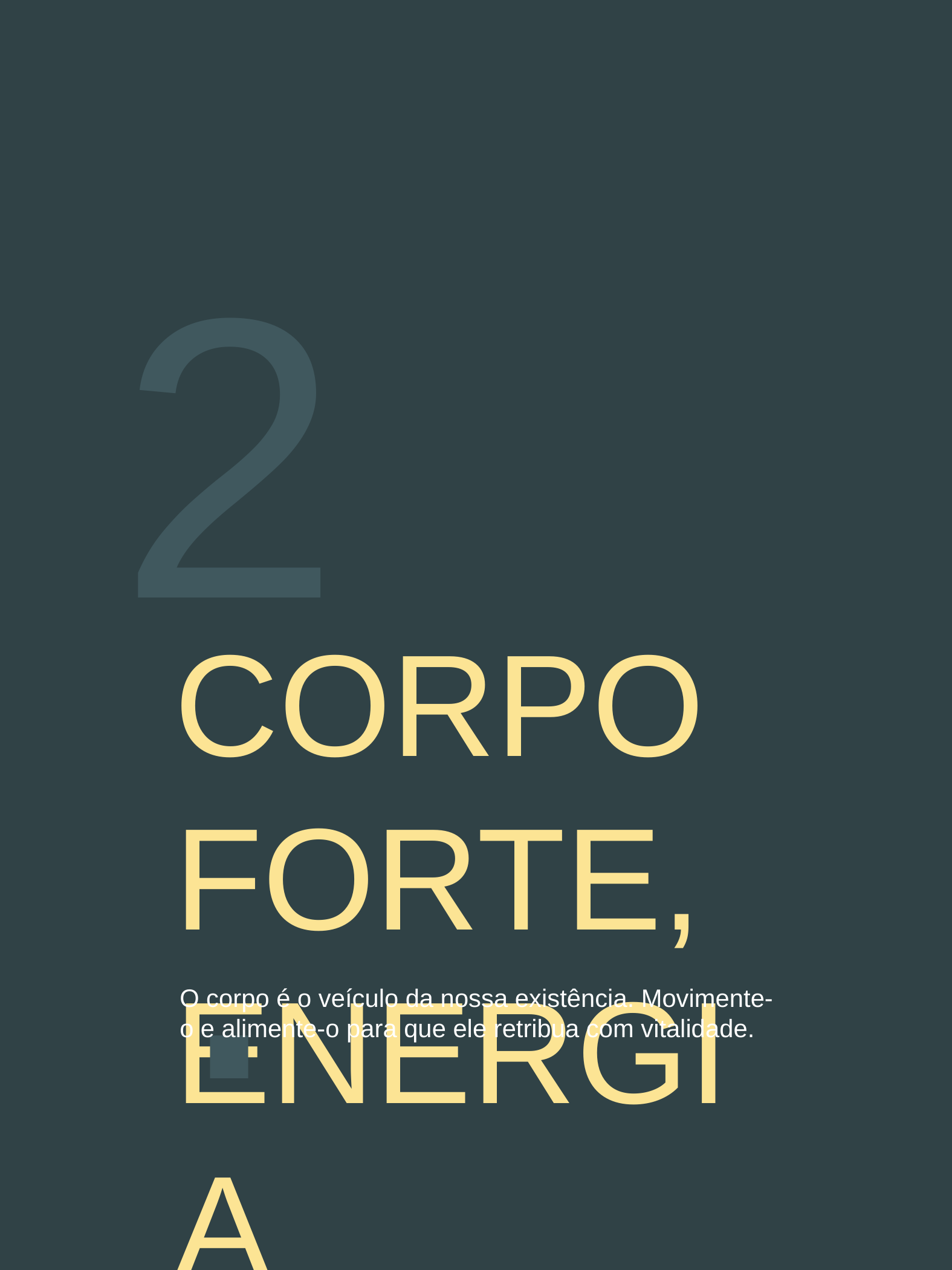

2.
CORPO FORTE, ENERGIA RENOVADA.
O corpo é o veículo da nossa existência. Movimente-o e alimente-o para que ele retribua com vitalidade.
Refúgio para o bem-estar. Tais Palauro.
5